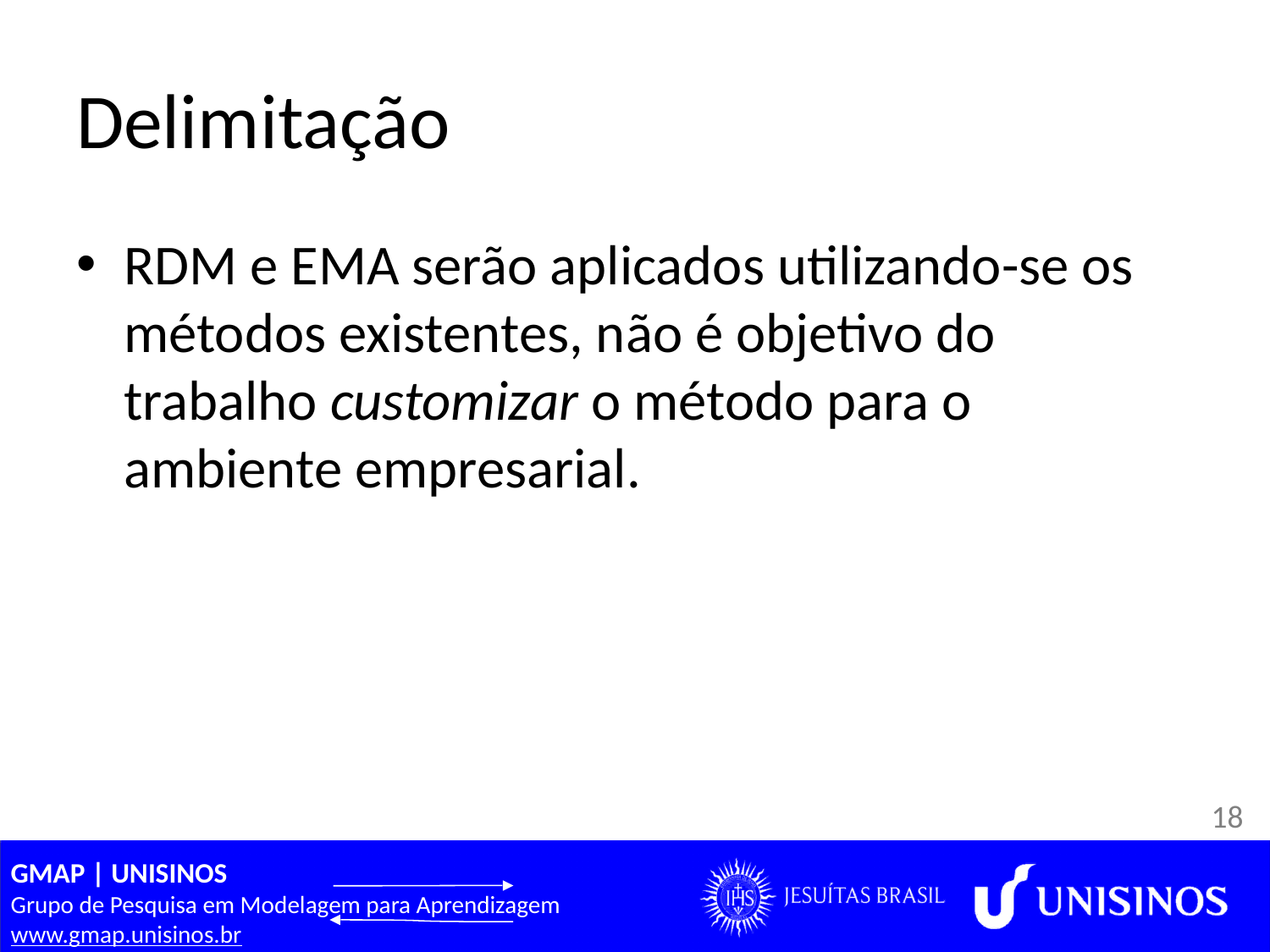

# Delimitação
RDM e EMA serão aplicados utilizando-se os métodos existentes, não é objetivo do trabalho customizar o método para o ambiente empresarial.